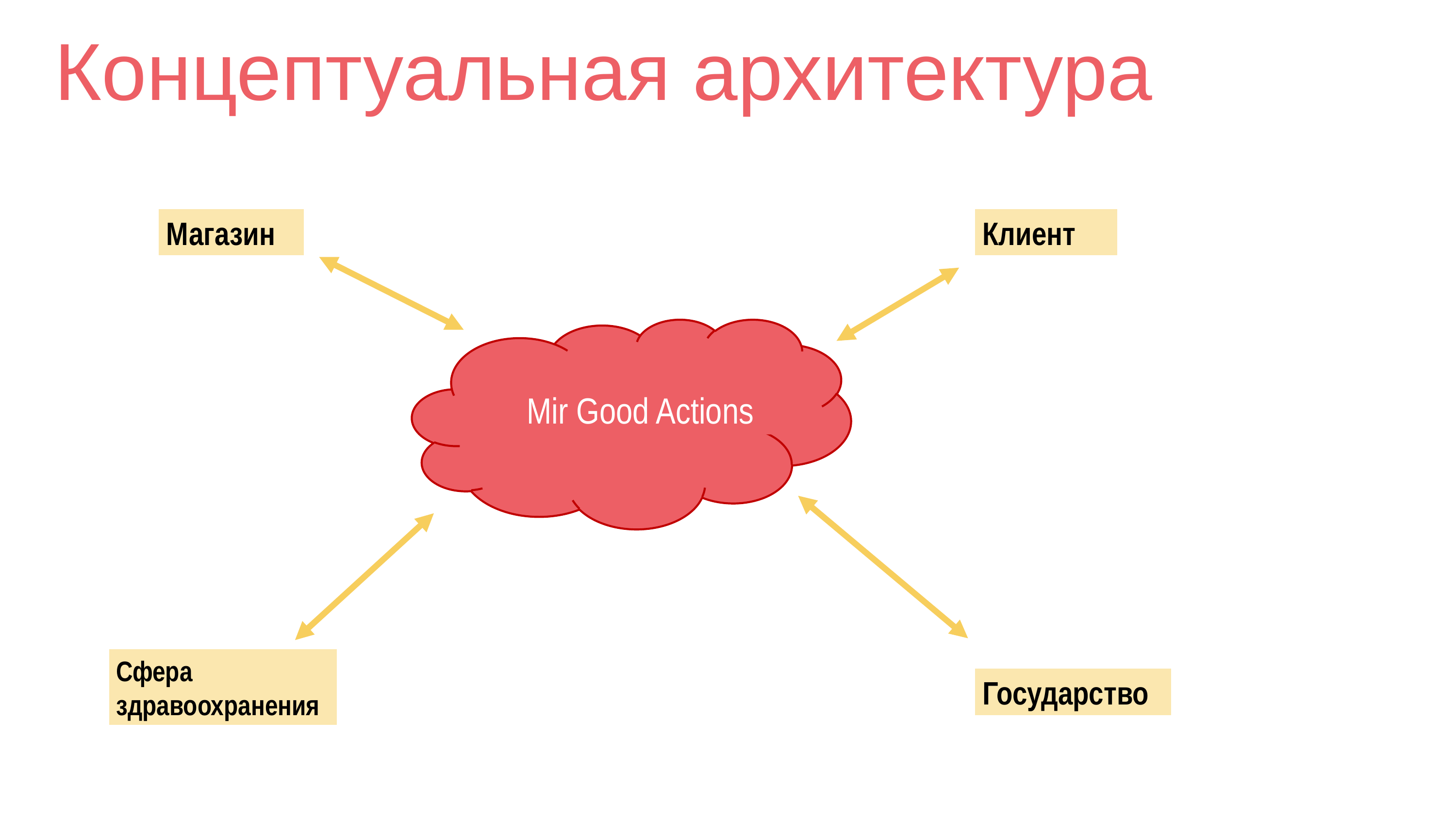

Концептуальная архитектура
Клиент
Магазин

Mir Good Actions
Сфера здравоохранения
Государство